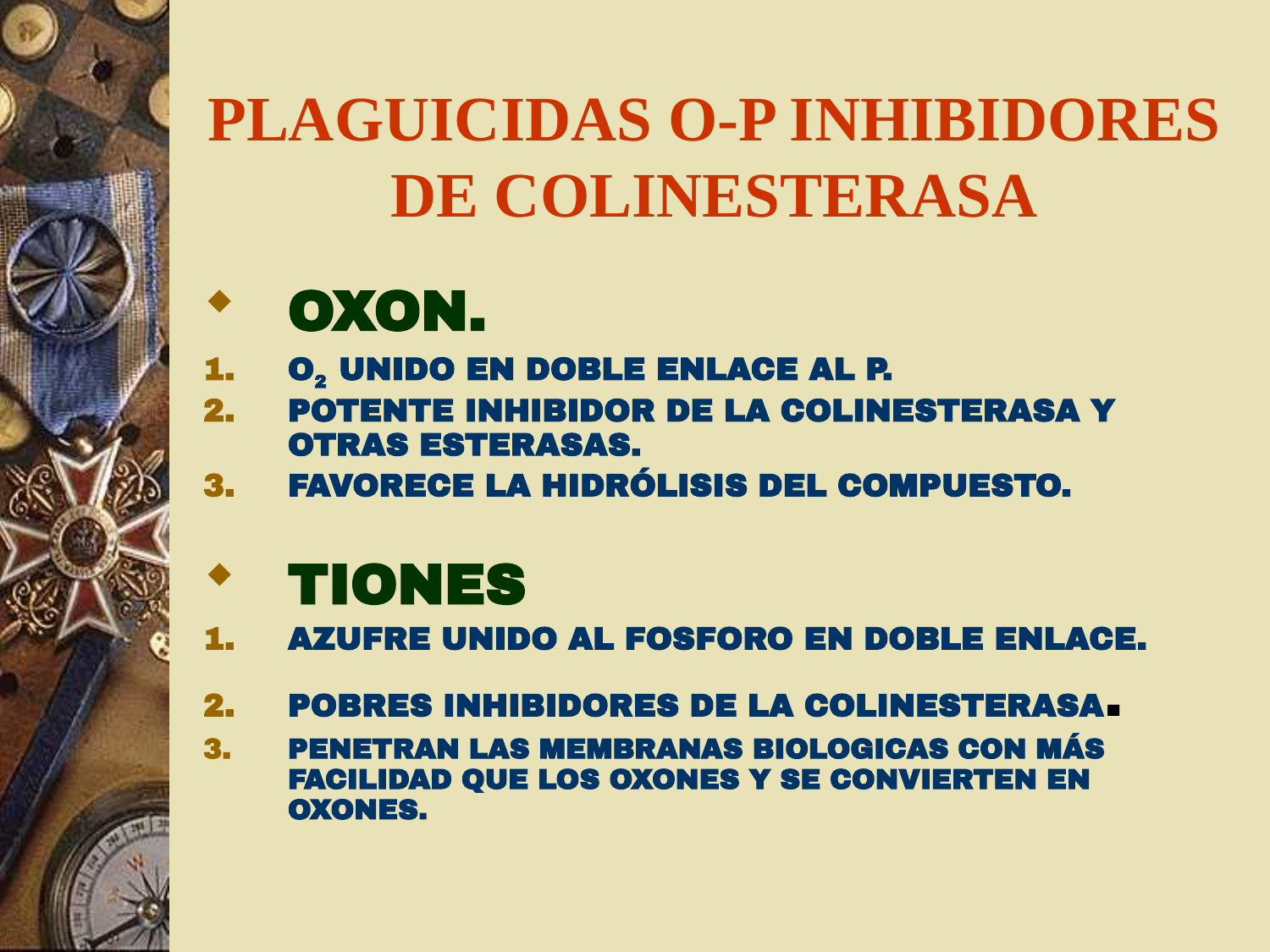

# PLAGUICIDAS O-P INHIBIDORES DE COLINESTERASA
OXON.
O2  UNIDO EN DOBLE ENLACE AL P.
POTENTE INHIBIDOR DE LA COLINESTERASA Y OTRAS ESTERASAS.
FAVORECE LA HIDRÓLISIS DEL COMPUESTO.

TIONES
AZUFRE UNIDO AL FOSFORO EN DOBLE ENLACE.
POBRES INHIBIDORES DE LA COLINESTERASA.
PENETRAN LAS MEMBRANAS BIOLOGICAS CON MÁS FACILIDAD QUE LOS OXONES Y SE CONVIERTEN EN OXONES.